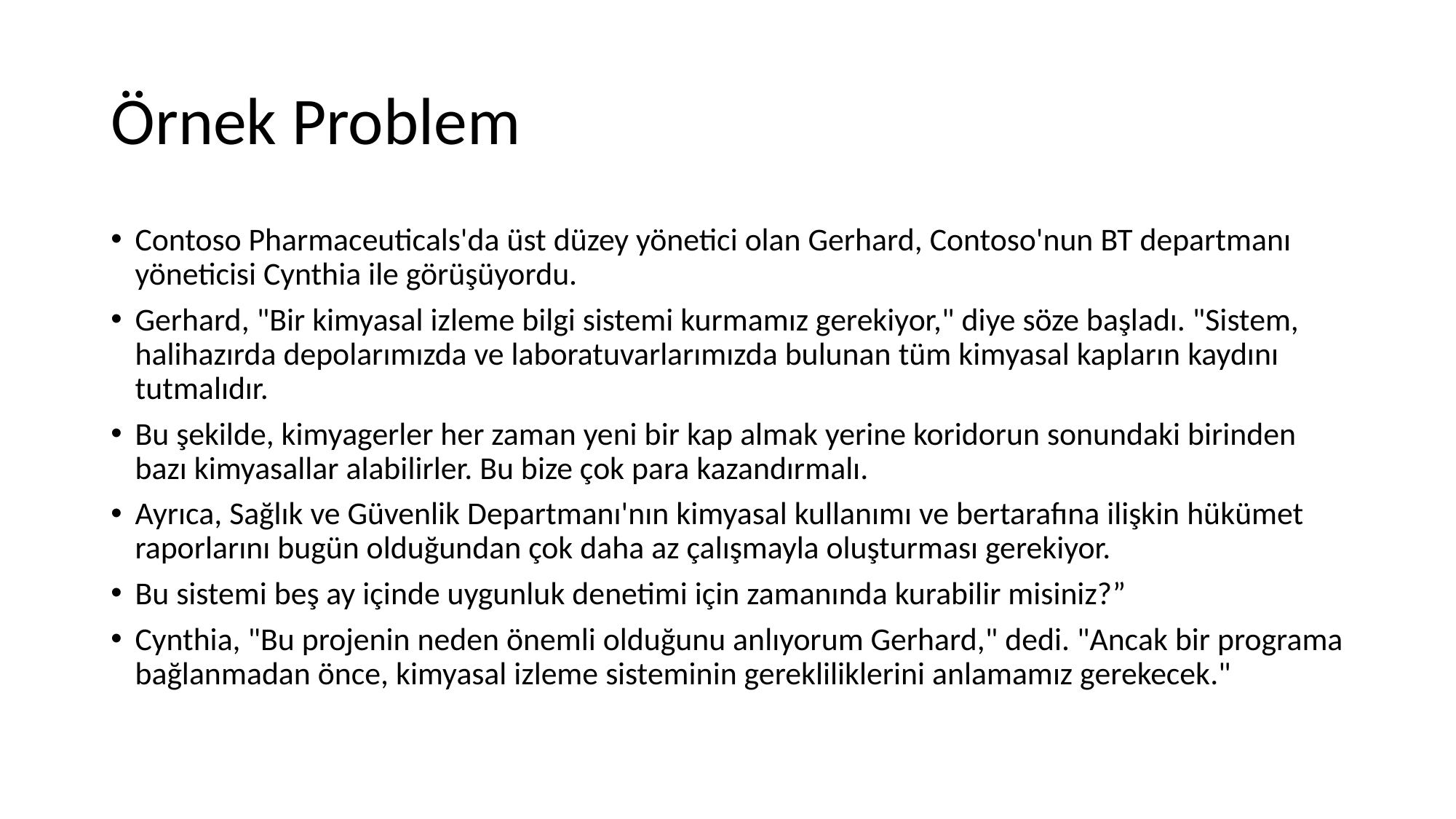

# Örnek Problem
Contoso Pharmaceuticals'da üst düzey yönetici olan Gerhard, Contoso'nun BT departmanı yöneticisi Cynthia ile görüşüyordu.
Gerhard, "Bir kimyasal izleme bilgi sistemi kurmamız gerekiyor," diye söze başladı. "Sistem, halihazırda depolarımızda ve laboratuvarlarımızda bulunan tüm kimyasal kapların kaydını tutmalıdır.
Bu şekilde, kimyagerler her zaman yeni bir kap almak yerine koridorun sonundaki birinden bazı kimyasallar alabilirler. Bu bize çok para kazandırmalı.
Ayrıca, Sağlık ve Güvenlik Departmanı'nın kimyasal kullanımı ve bertarafına ilişkin hükümet raporlarını bugün olduğundan çok daha az çalışmayla oluşturması gerekiyor.
Bu sistemi beş ay içinde uygunluk denetimi için zamanında kurabilir misiniz?”
Cynthia, "Bu projenin neden önemli olduğunu anlıyorum Gerhard," dedi. "Ancak bir programa bağlanmadan önce, kimyasal izleme sisteminin gerekliliklerini anlamamız gerekecek."